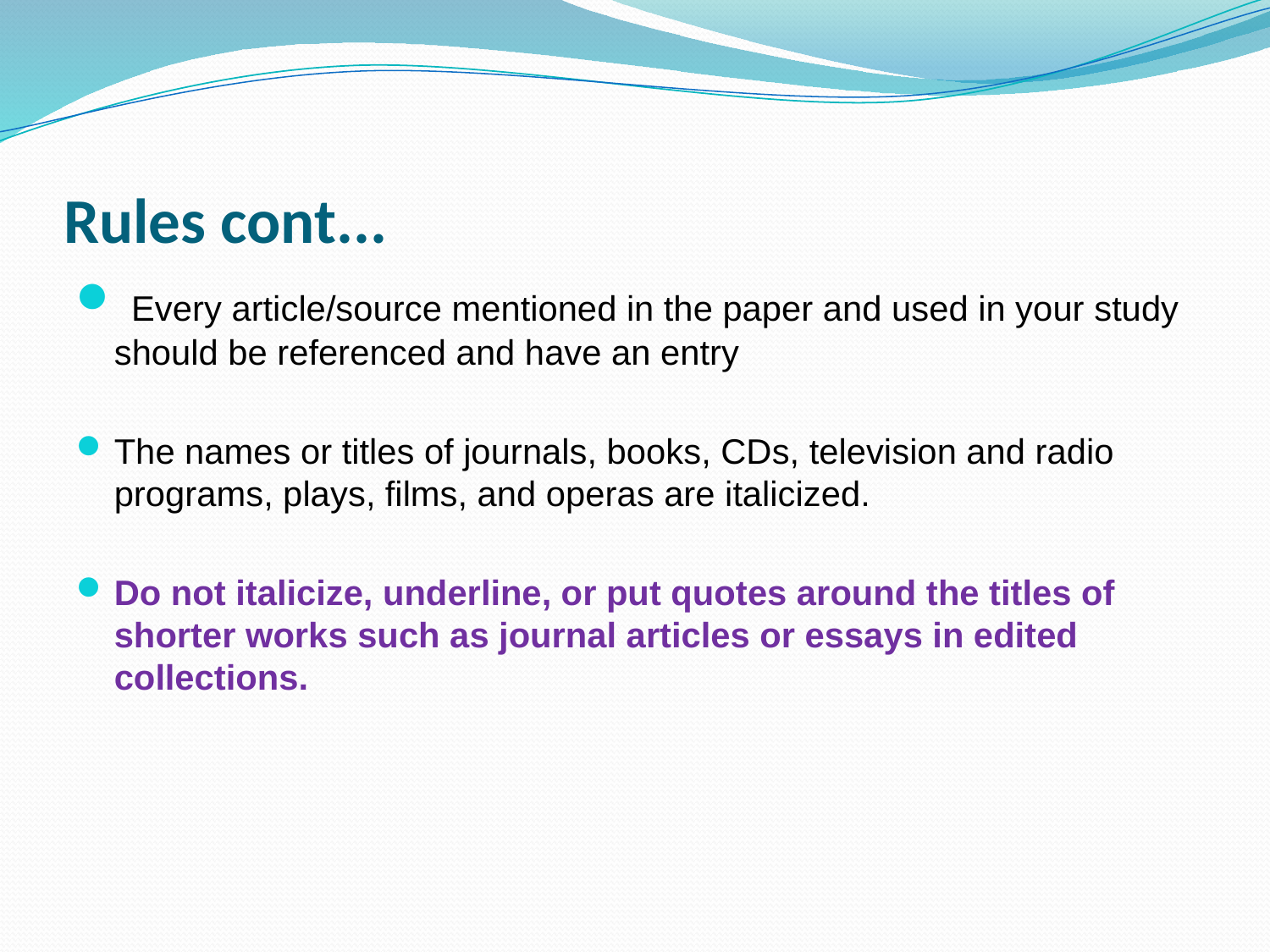

# Rules cont...
 Every article/source mentioned in the paper and used in your study should be referenced and have an entry

The names or titles of journals, books, CDs, television and radio programs, plays, films, and operas are italicized.

Do not italicize, underline, or put quotes around the titles of shorter works such as journal articles or essays in edited collections.